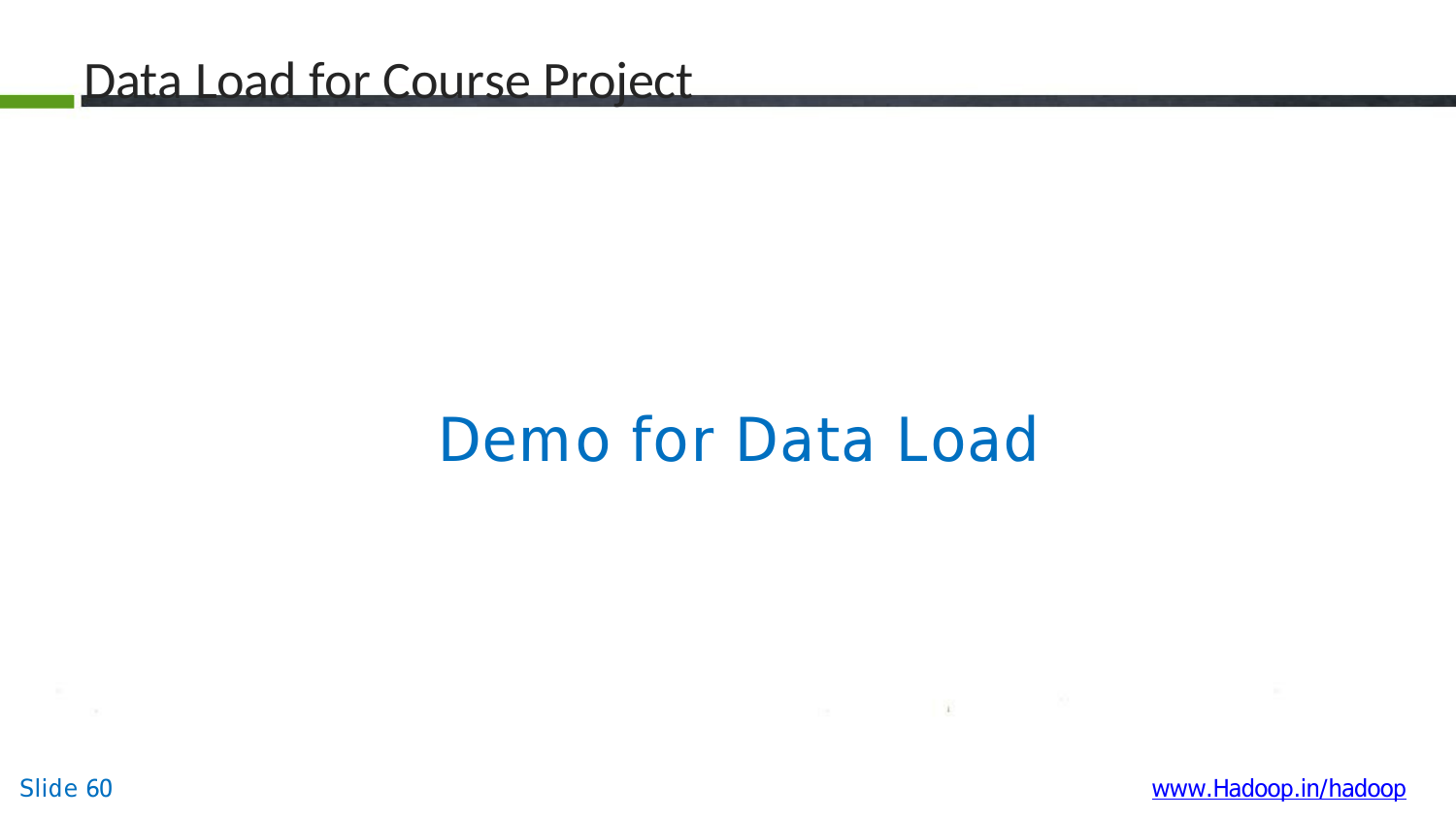

# Data Load for Course Project
Demo for Data Load
www.Hadoop.in/hadoop
Slide 60